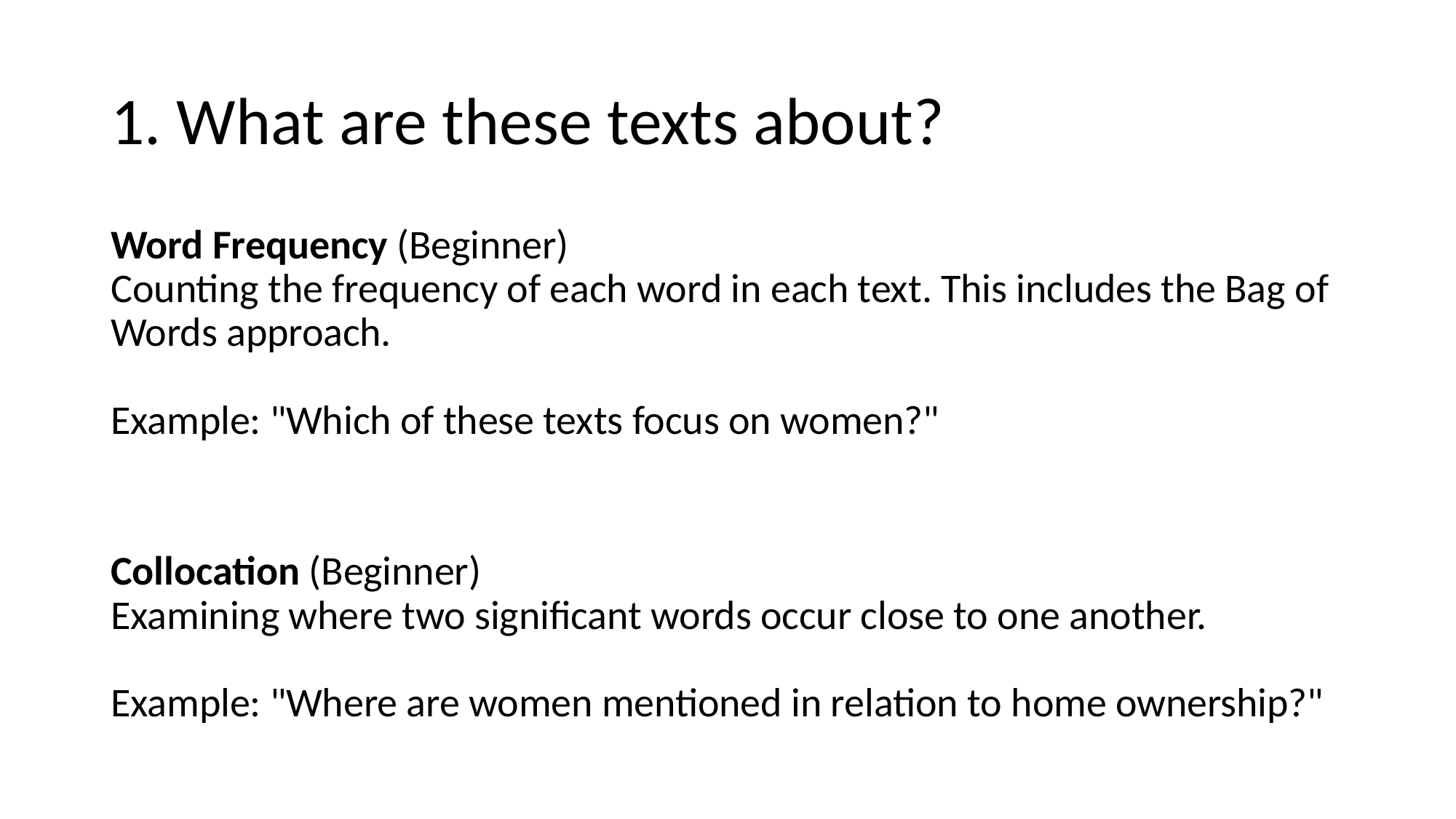

# 1. What are these texts about?
Word Frequency (Beginner)
Counting the frequency of each word in each text. This includes the Bag of Words approach.
Example: "Which of these texts focus on women?"
Collocation (Beginner)
Examining where two significant words occur close to one another.
Example: "Where are women mentioned in relation to home ownership?"